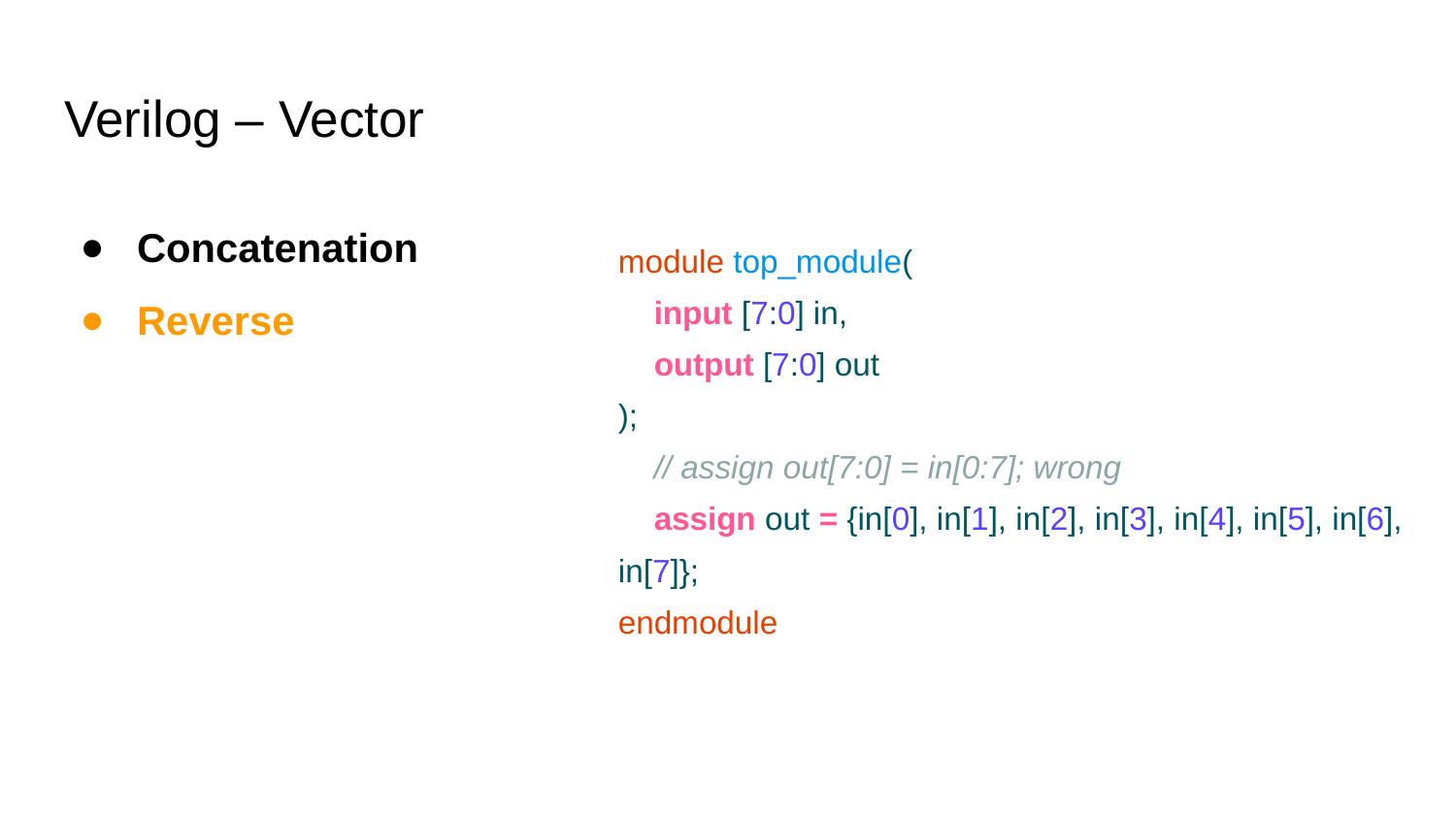

# Verilog – Vector
Concatenation
Reverse
module top_module(
    input [7:0] in,
    output [7:0] out
);
    // assign out[7:0] = in[0:7]; wrong
    assign out = {in[0], in[1], in[2], in[3], in[4], in[5], in[6], in[7]};
endmodule